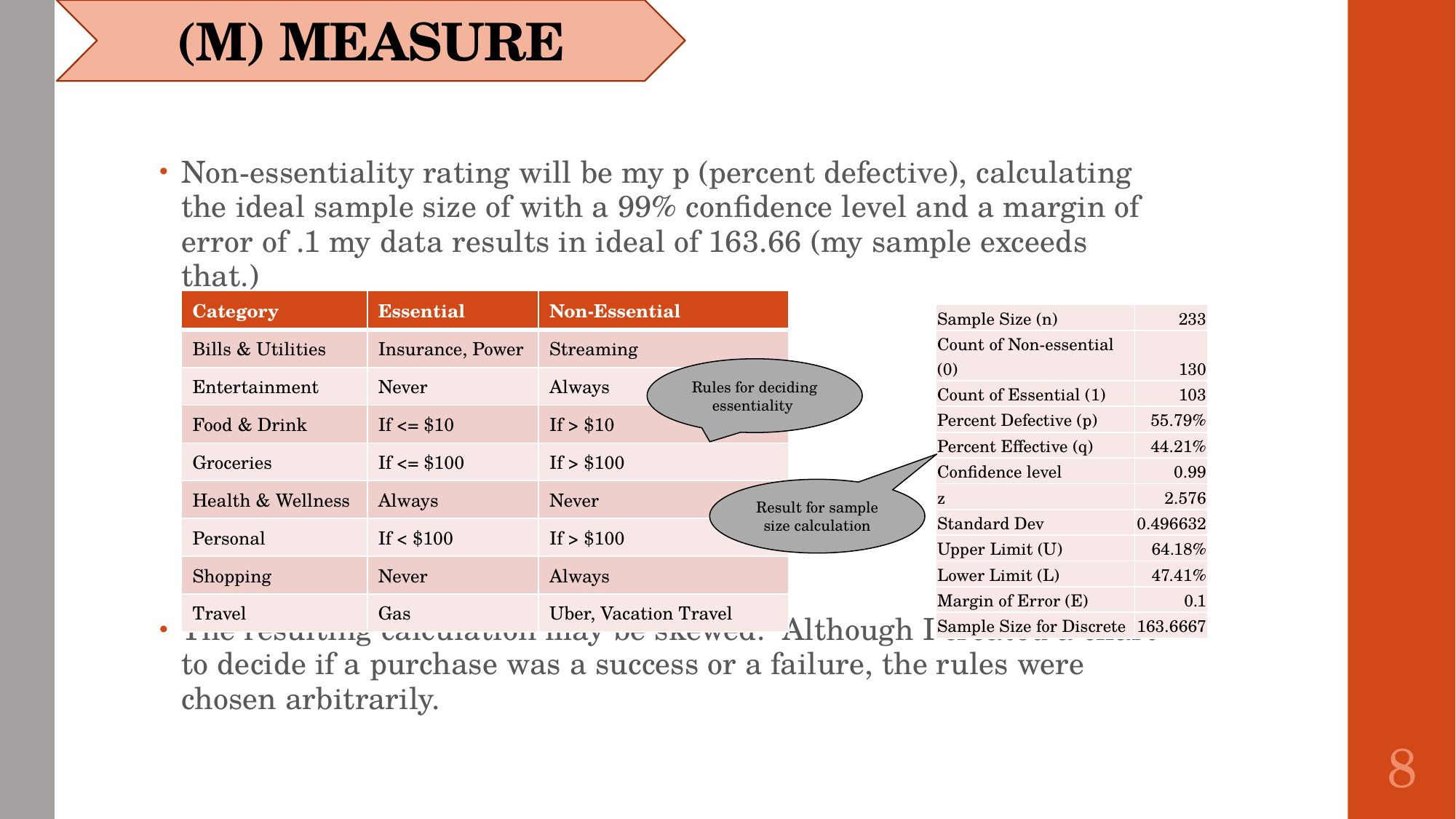

(M) MEASURE
Non-essentiality rating will be my p (percent defective), calculating the ideal sample size of with a 99% confidence level and a margin of error of .1 my data results in ideal of 163.66 (my sample exceeds that.)

The resulting calculation may be skewed.  Although I created a chart to decide if a purchase was a success or a failure, the rules were chosen arbitrarily.
| Category | Essential | Non-Essential |
| --- | --- | --- |
| Bills & Utilities | Insurance, Power | Streaming |
| Entertainment | Never | Always |
| Food & Drink | If <= $10 | If > $10 |
| Groceries | If <= $100 | If > $100 |
| Health & Wellness | Always | Never |
| Personal | If < $100 | If > $100 |
| Shopping | Never | Always |
| Travel | Gas | Uber, Vacation Travel |
| Sample Size (n) | 233 |
| --- | --- |
| Count of Non-essential (0) | 130 |
| Count of Essential (1) | 103 |
| Percent Defective (p) | 55.79% |
| Percent Effective (q) | 44.21% |
| Confidence level | 0.99 |
| z | 2.576 |
| Standard Dev | 0.496632 |
| Upper Limit (U) | 64.18% |
| Lower Limit (L) | 47.41% |
| Margin of Error (E) | 0.1 |
| Sample Size for Discrete | 163.6667 |
Rules for deciding essentiality
Result for sample size calculation
8